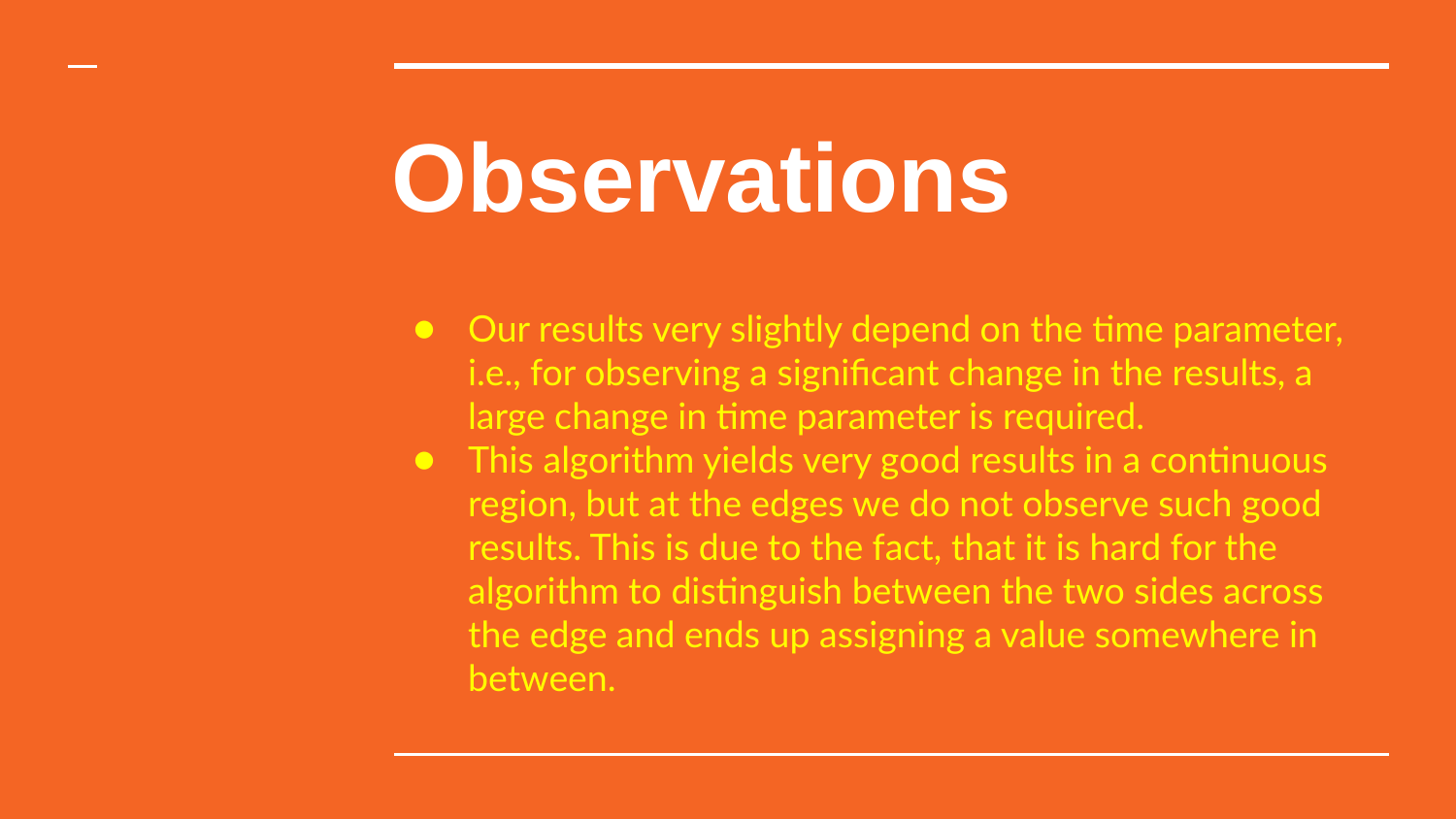

# Observations
Our results very slightly depend on the time parameter, i.e., for observing a significant change in the results, a large change in time parameter is required.
This algorithm yields very good results in a continuous region, but at the edges we do not observe such good results. This is due to the fact, that it is hard for the algorithm to distinguish between the two sides across the edge and ends up assigning a value somewhere in between.